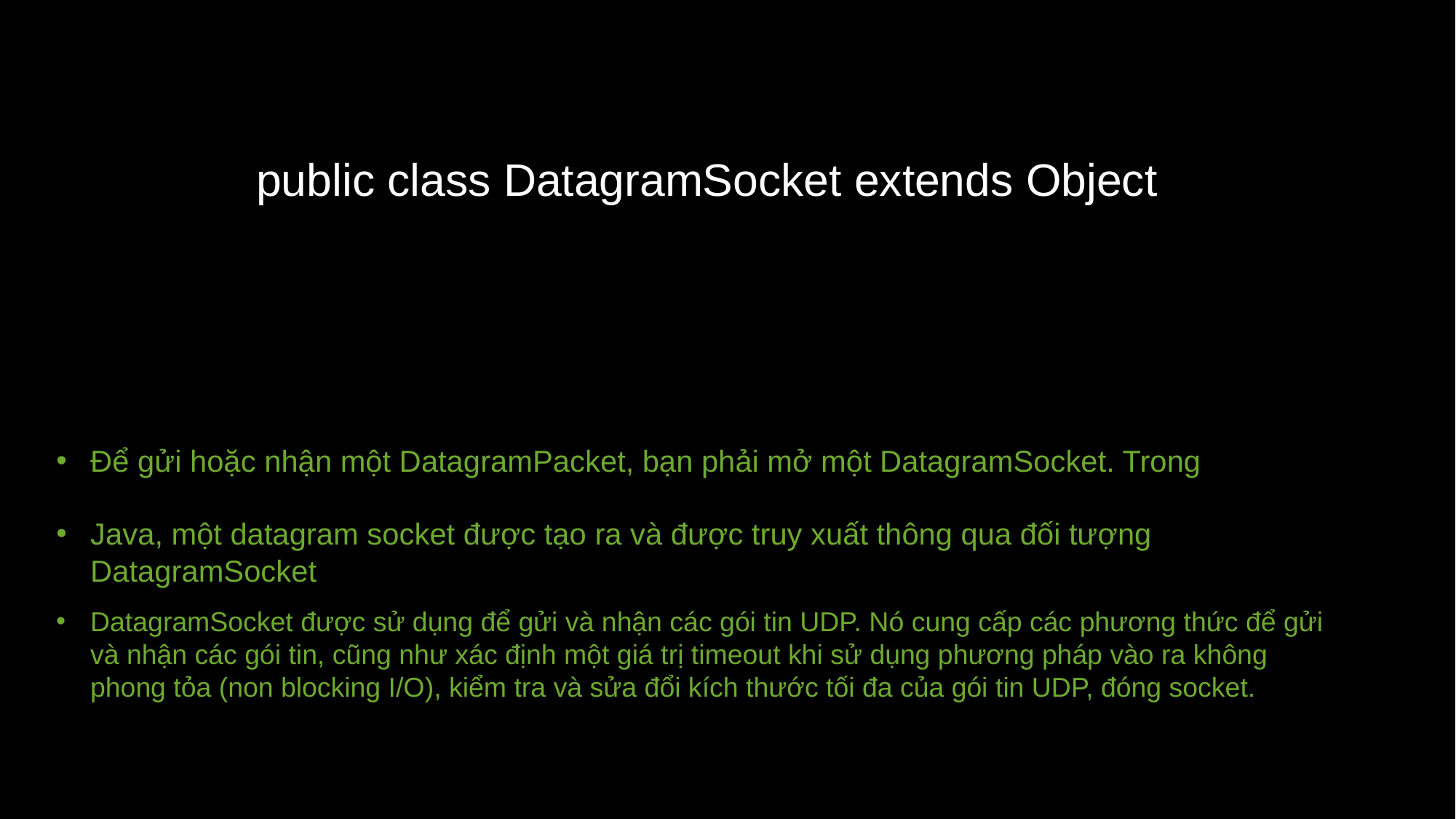

public class DatagramSocket extends Object
Để gửi hoặc nhận một DatagramPacket, bạn phải mở một DatagramSocket. Trong

Java, một datagram socket được tạo ra và được truy xuất thông qua đối tượng DatagramSocket
DatagramSocket được sử dụng để gửi và nhận các gói tin UDP. Nó cung cấp các phương thức để gửi và nhận các gói tin, cũng như xác định một giá trị timeout khi sử dụng phương pháp vào ra không phong tỏa (non blocking I/O), kiểm tra và sửa đổi kích thước tối đa của gói tin UDP, đóng socket.